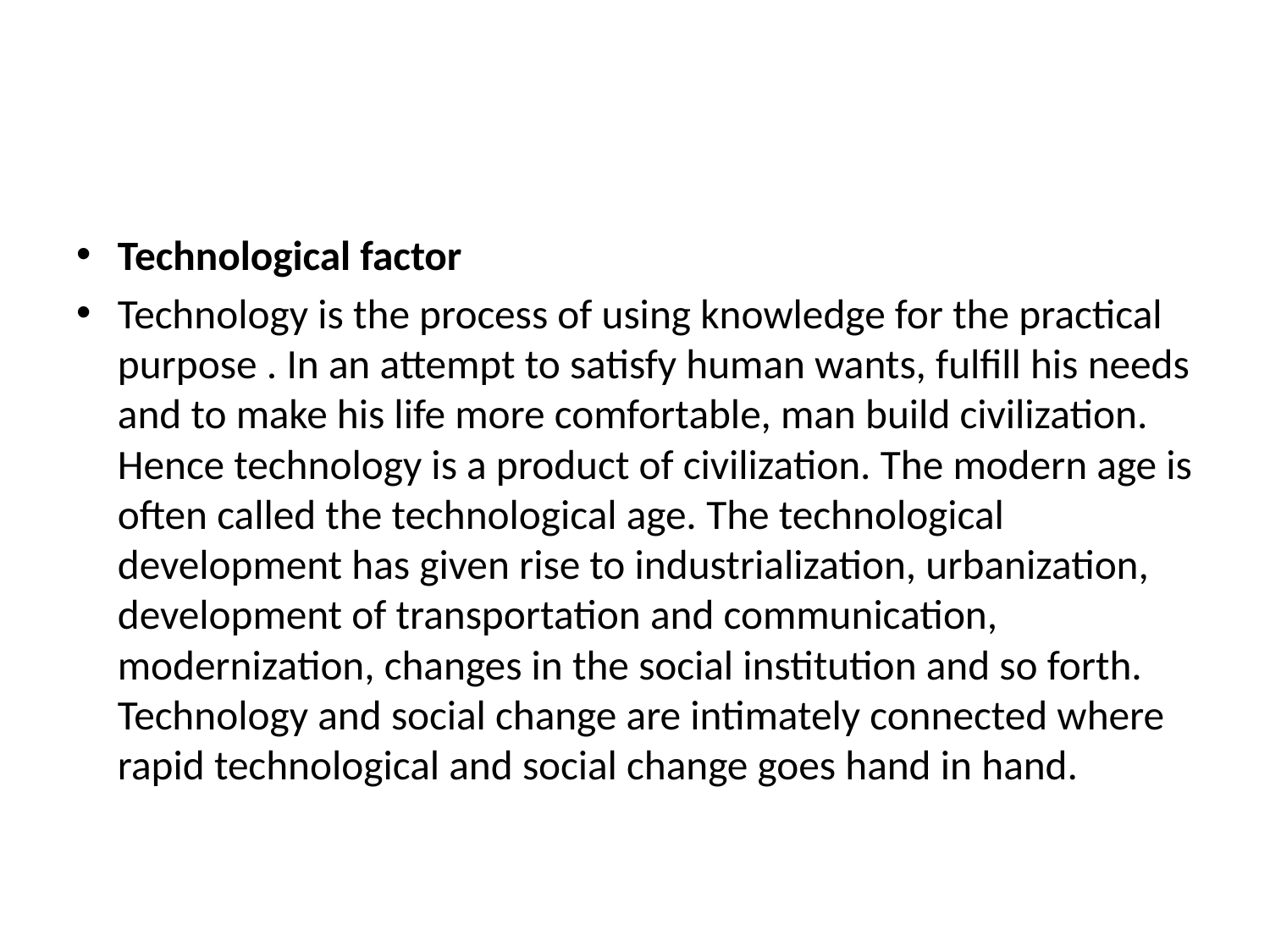

Technological factor
Technology is the process of using knowledge for the practical purpose . In an attempt to satisfy human wants, fulfill his needs and to make his life more comfortable, man build civilization. Hence technology is a product of civilization. The modern age is often called the technological age. The technological development has given rise to industrialization, urbanization, development of transportation and communication, modernization, changes in the social institution and so forth. Technology and social change are intimately connected where rapid technological and social change goes hand in hand.